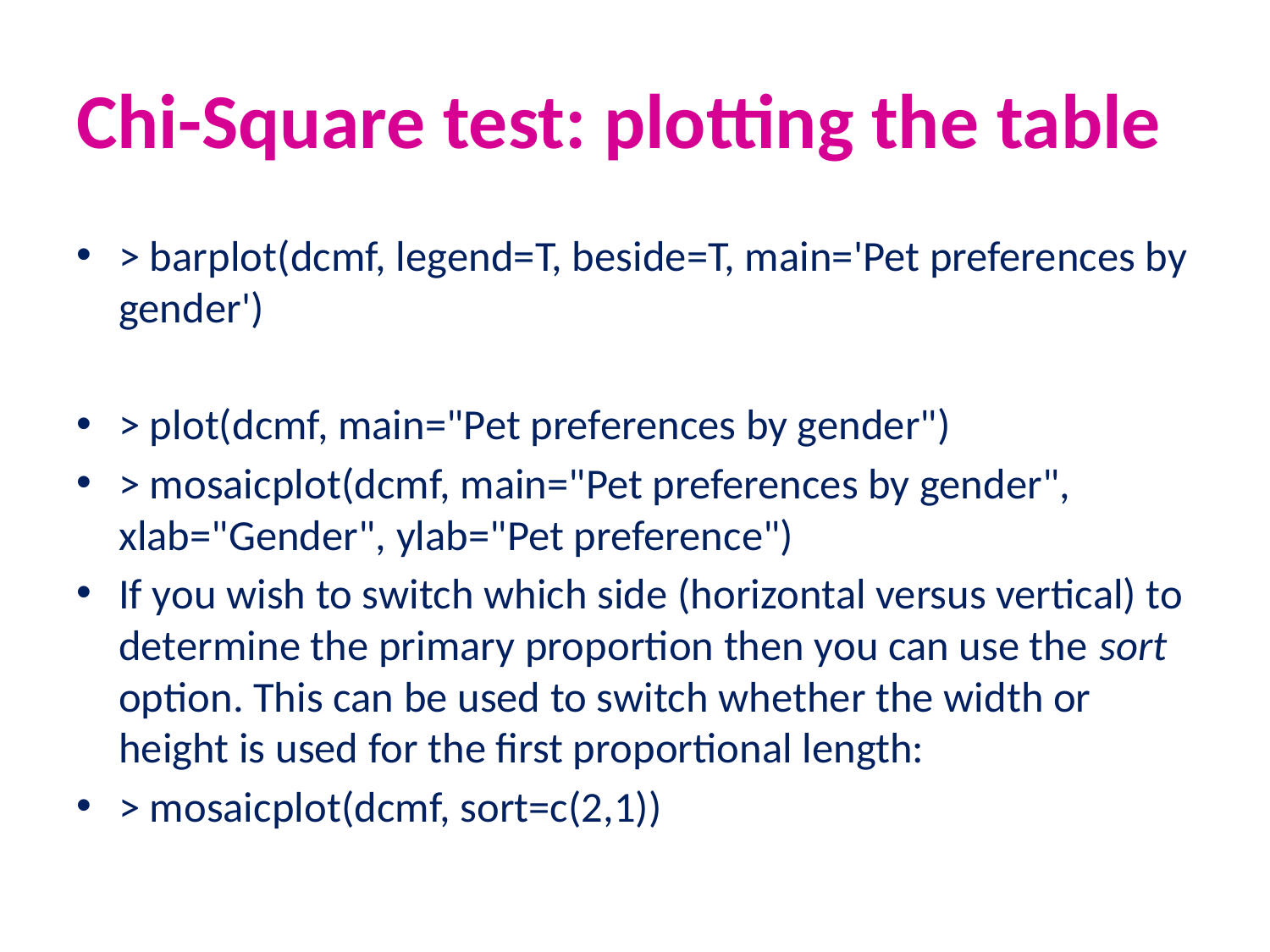

# Chi-Square test: plotting the table
> barplot(dcmf, legend=T, beside=T, main='Pet preferences by gender')

> plot(dcmf, main="Pet preferences by gender")
> mosaicplot(dcmf, main="Pet preferences by gender", xlab="Gender", ylab="Pet preference")
If you wish to switch which side (horizontal versus vertical) to determine the primary proportion then you can use the sort option. This can be used to switch whether the width or height is used for the first proportional length:
> mosaicplot(dcmf, sort=c(2,1))